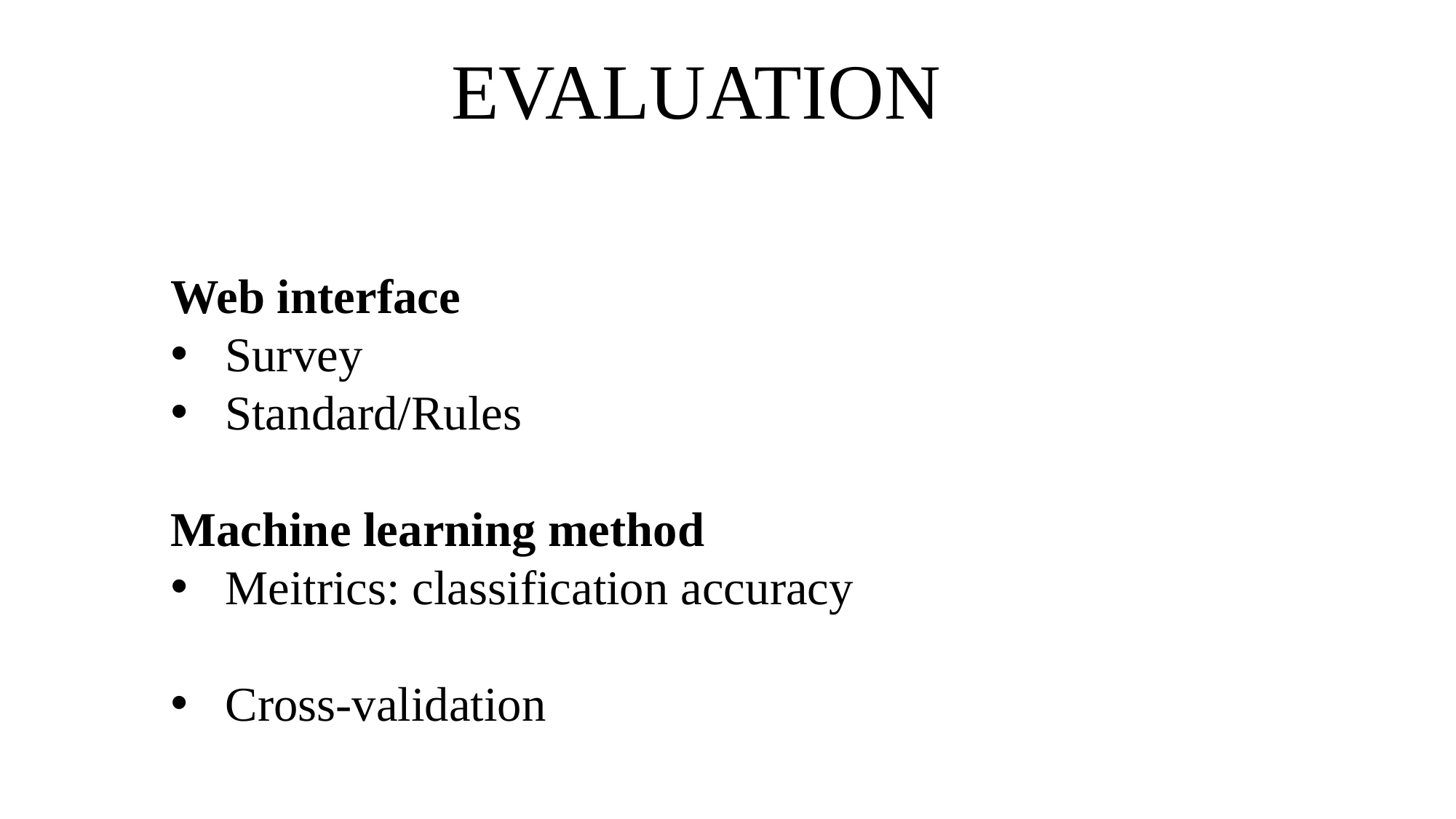

EVALUATION
Web interface
Survey
Standard/Rules

Machine learning method
Meitrics: classification accuracy
Cross-validation